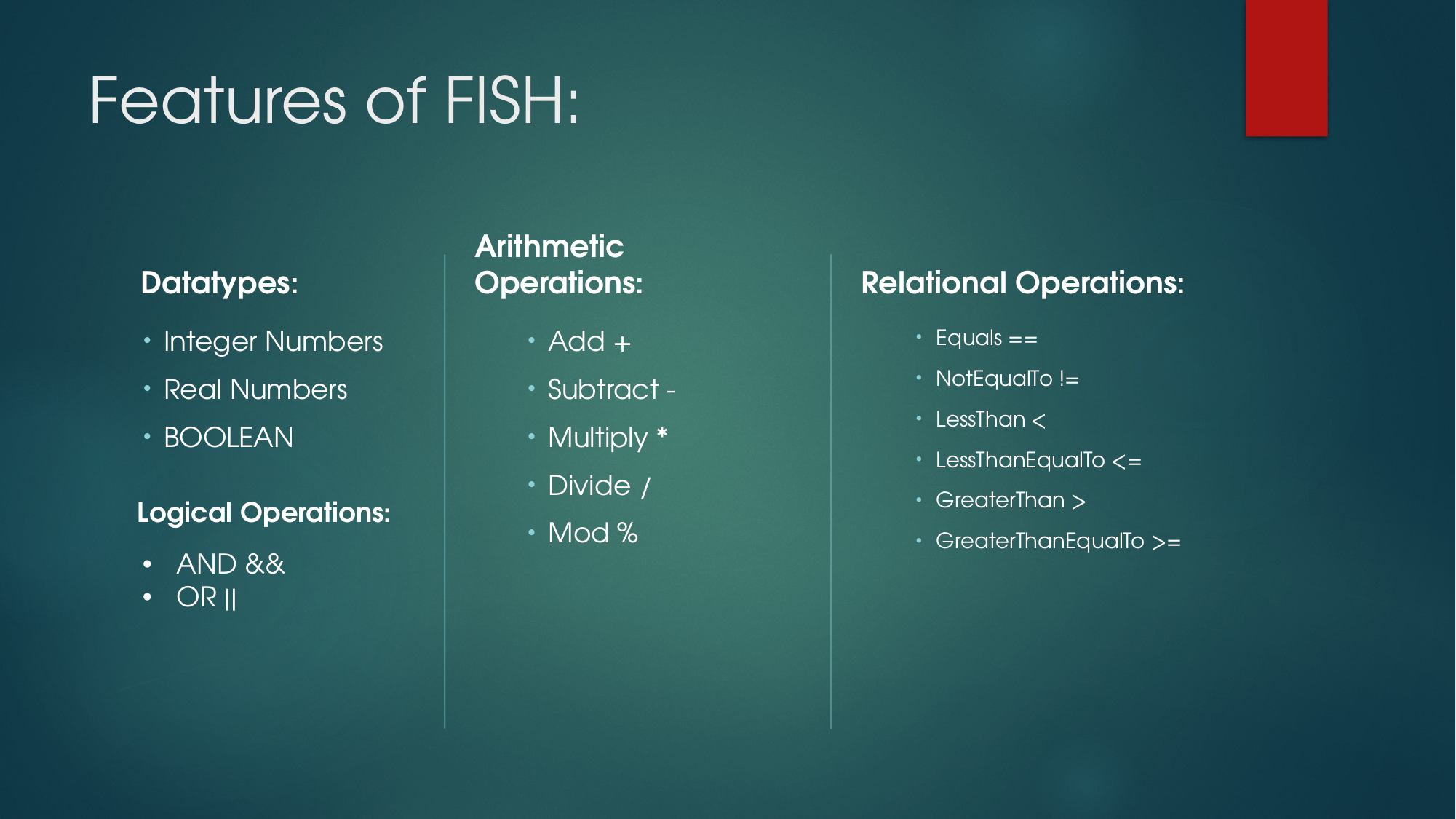

# Features of FISH:
Datatypes:
Arithmetic Operations:
Relational Operations:
Integer Numbers
Real Numbers
BOOLEAN
Add +
Subtract -
Multiply *
Divide /
Mod %

Equals ==
NotEqualTo !=
LessThan <
LessThanEqualTo <=
GreaterThan >
GreaterThanEqualTo >=
Logical Operations:
AND &&
OR ||